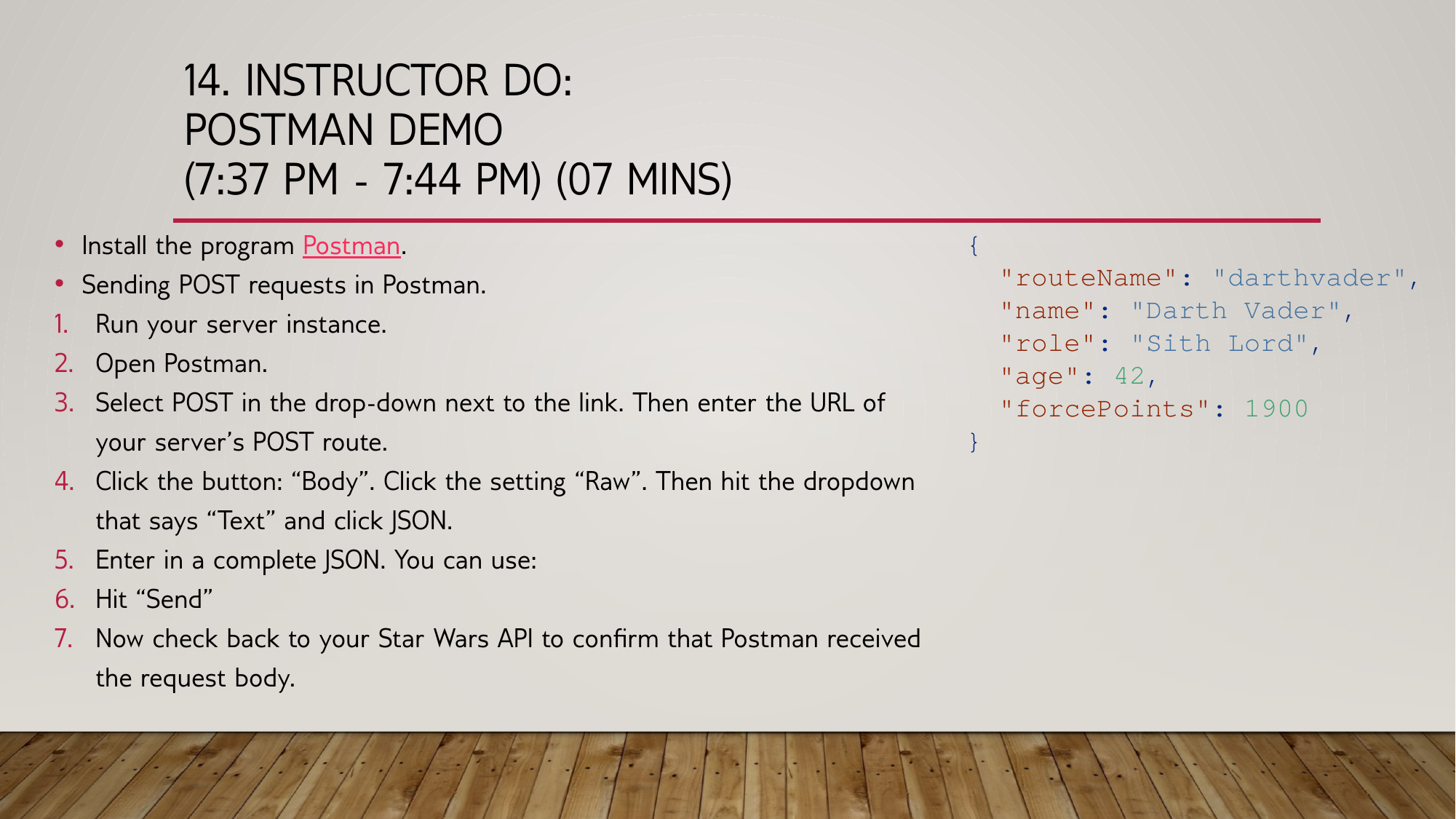

# 14. Instructor Do: Postman Demo (7:37 PM - 7:44 PM) (07 mins)
Install the program Postman.
Sending POST requests in Postman.
Run your server instance.
Open Postman.
Select POST in the drop-down next to the link. Then enter the URL of your server’s POST route.
Click the button: “Body”. Click the setting “Raw”. Then hit the dropdown that says “Text” and click JSON.
Enter in a complete JSON. You can use:
Hit “Send”
Now check back to your Star Wars API to confirm that Postman received the request body.
{
  "routeName": "darthvader",
  "name": "Darth Vader",
  "role": "Sith Lord",
  "age": 42,
  "forcePoints": 1900
}